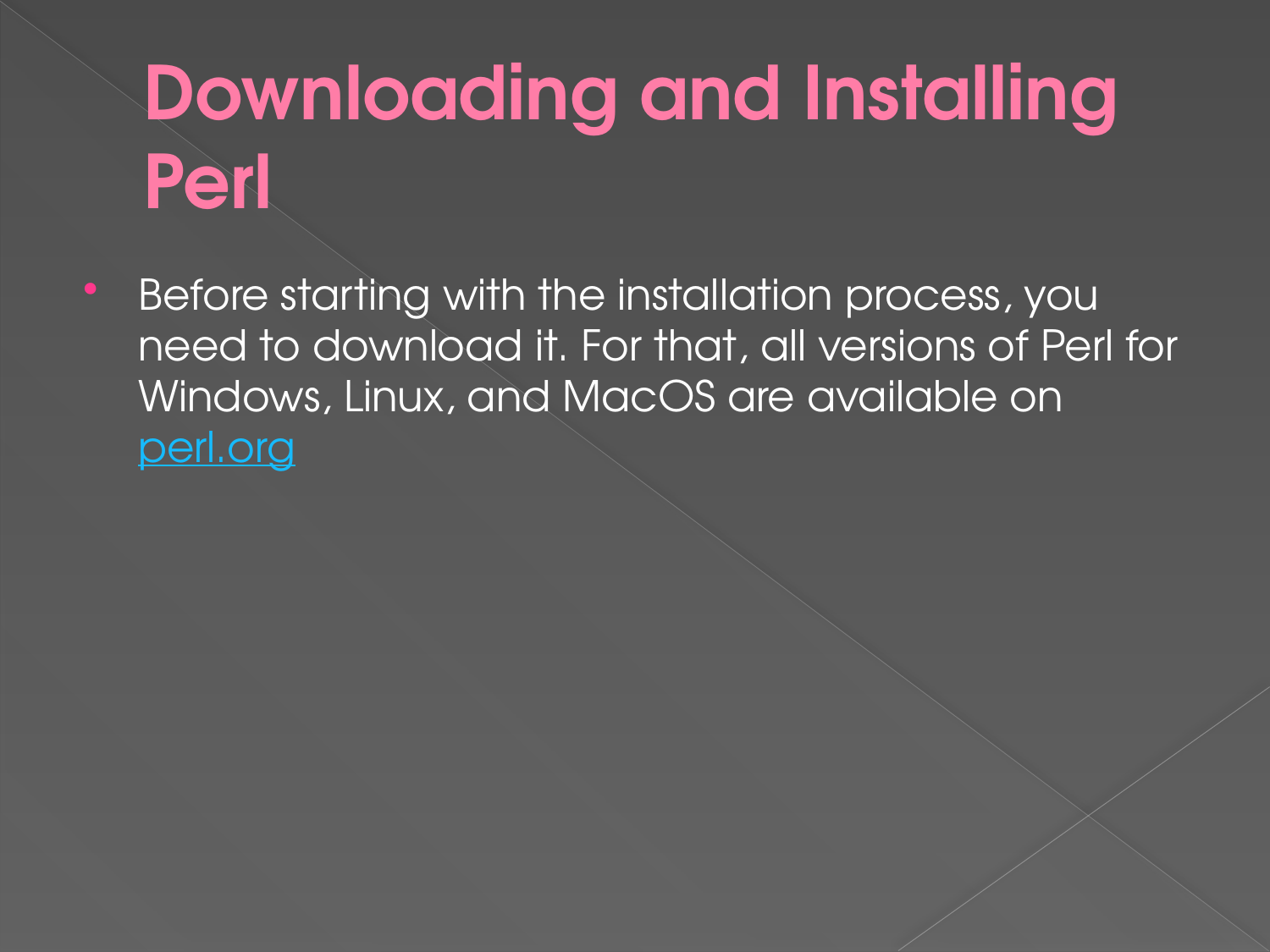

# Downloading and Installing Perl
Before starting with the installation process, you need to download it. For that, all versions of Perl for Windows, Linux, and MacOS are available on perl.org